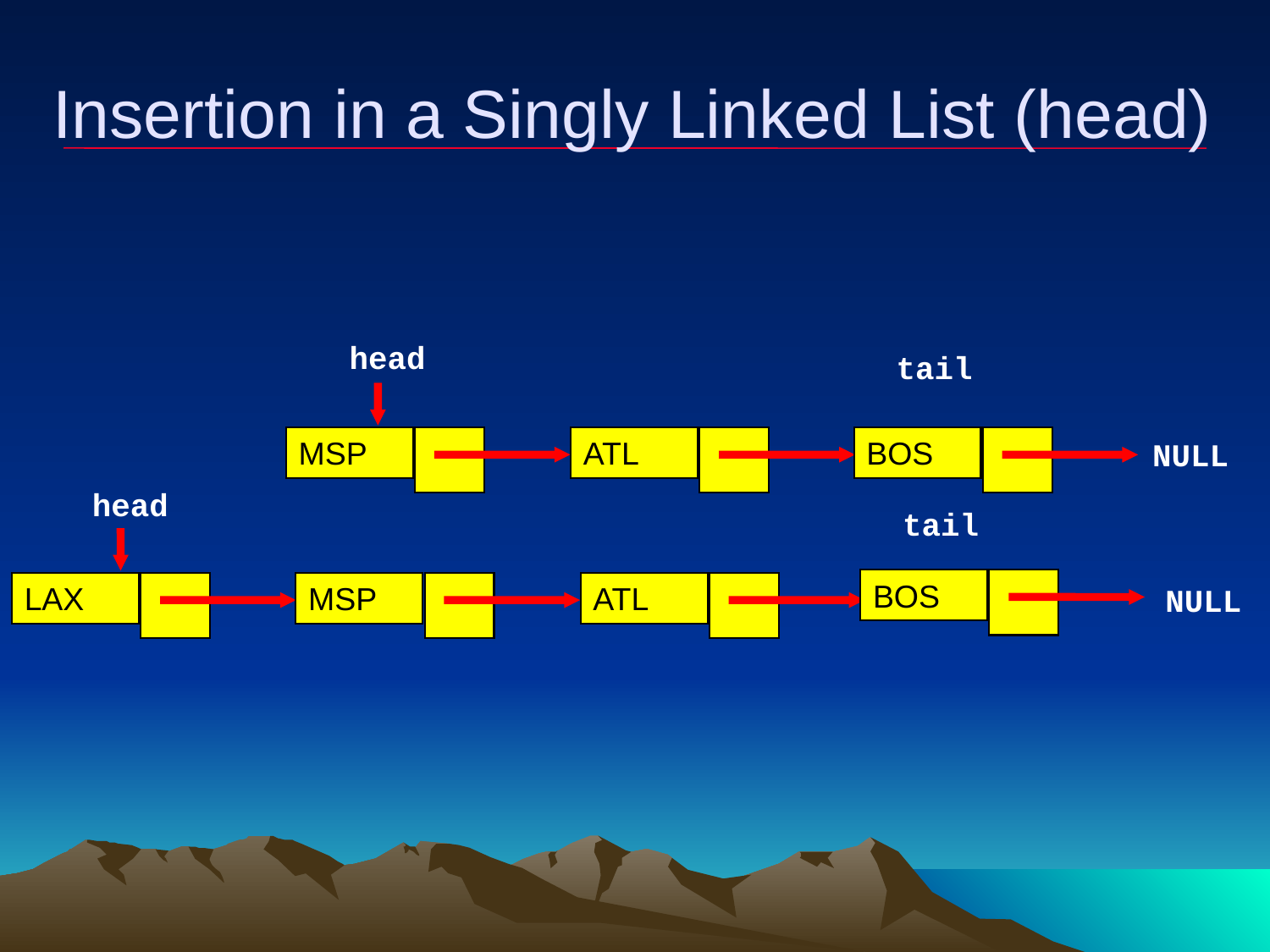

# Insertion in a Singly Linked List (head)

 head
 tail

 NULL
MSP

ATL

BOS

 head
 tail

BOS

 NULL
LAX

MSP

ATL